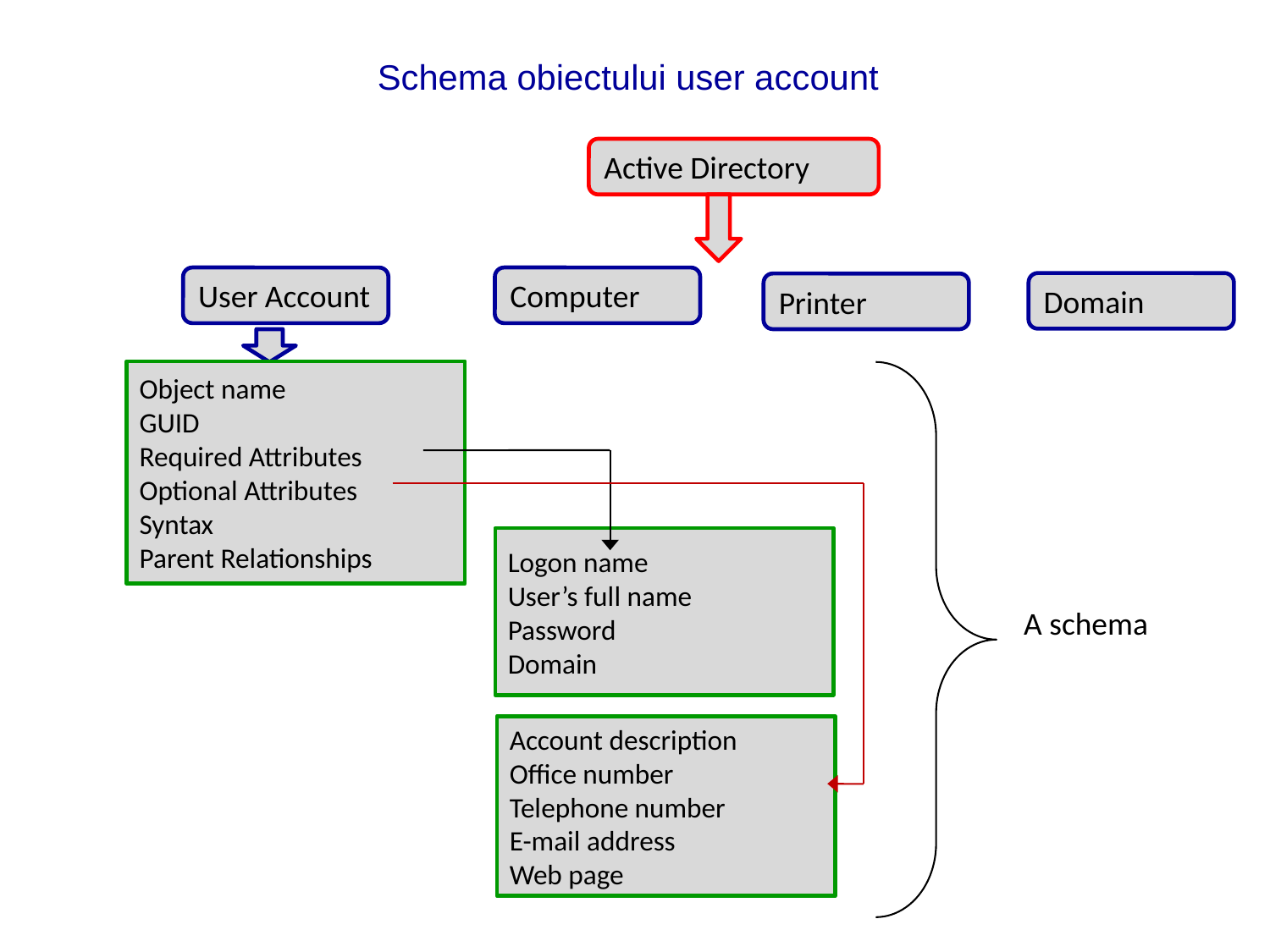

# Schema obiectului user account
Active Directory

User Account
Computer
Domain
Printer

Object name
GUID
Required Attributes
Optional Attributes
Syntax
Parent Relationships

Logon name
User’s full name
Password
Domain
A schema
Account description
Office number
Telephone number
E-mail address
Web page